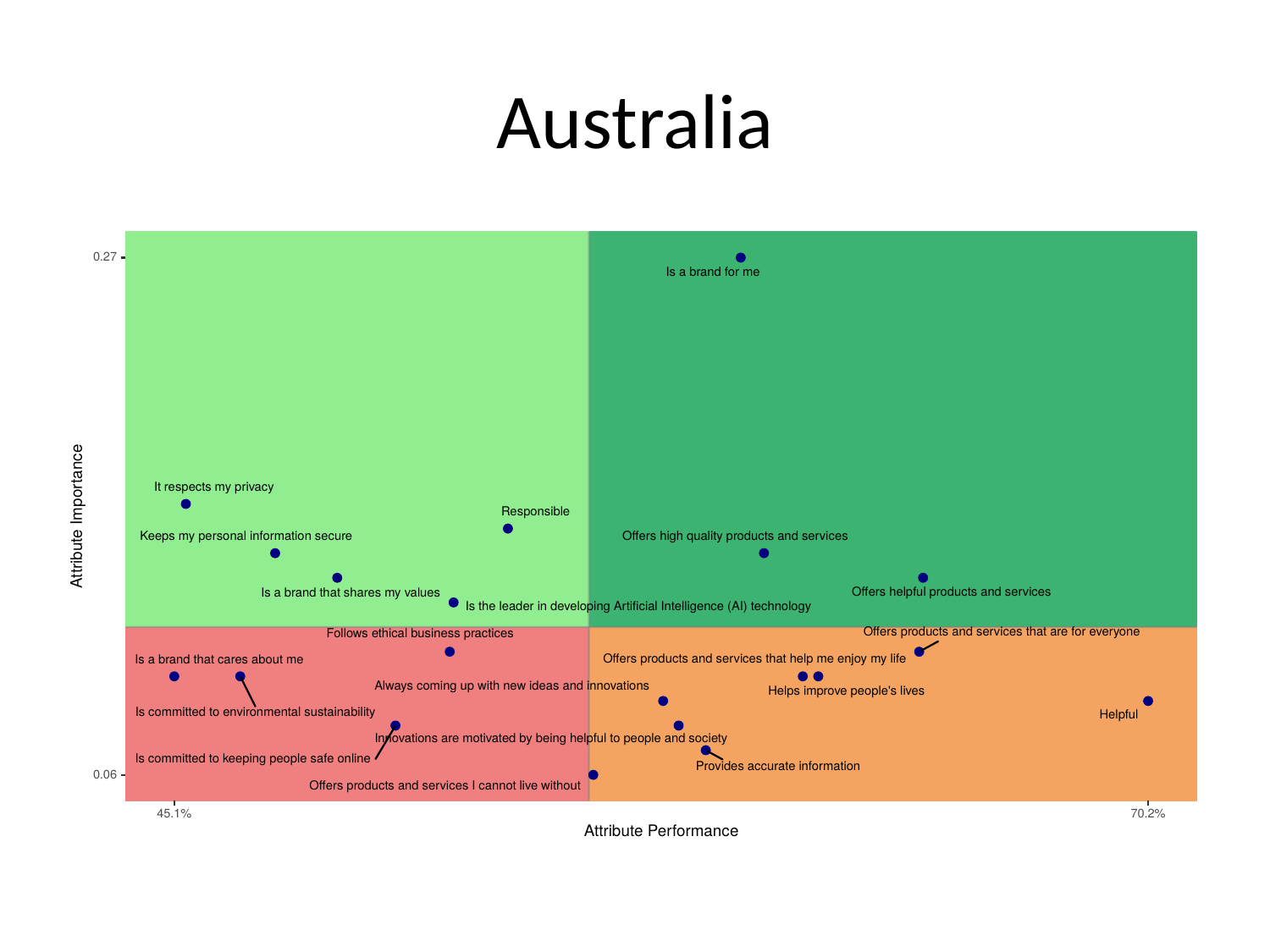

# Australia

0.27

Is a brand for me
It respects my privacy

Responsible
Attribute Importance

Offers high quality products and services
Keeps my personal information secure

Offers helpful products and services
Is a brand that shares my values

Is the leader in developing Artificial Intelligence (AI) technology
Offers products and services that are for everyone

Follows ethical business practices

Offers products and services that help me enjoy my life
Is a brand that cares about me

Always coming up with new ideas and innovations
Helps improve people's lives

Is committed to environmental sustainability
Helpful

Innovations are motivated by being helpful to people and society

Is committed to keeping people safe online
Provides accurate information
0.06

Offers products and services I cannot live without

70.2%
45.1%
Attribute Performance